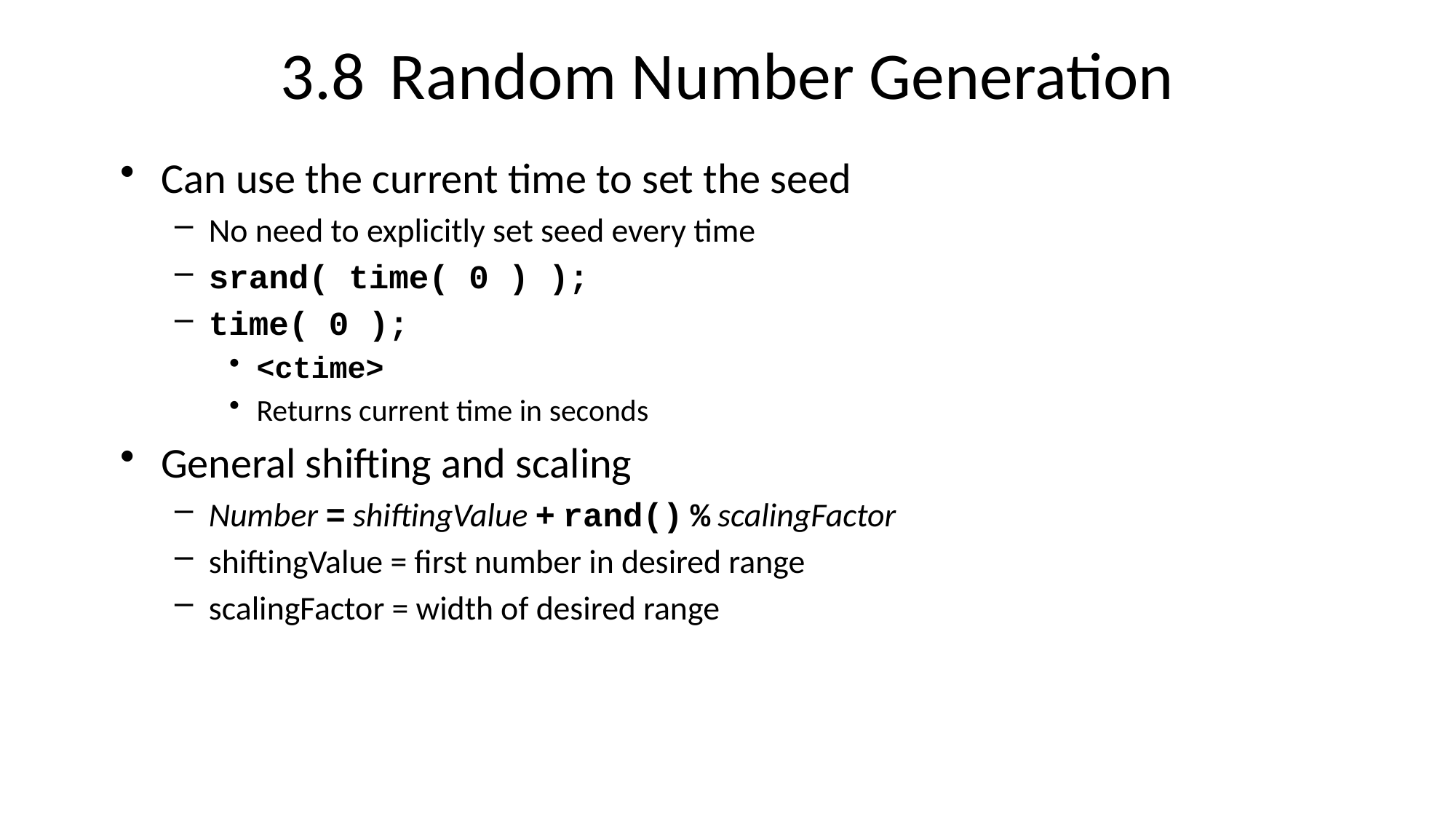

# 3.8	Random Number Generation
Can use the current time to set the seed
No need to explicitly set seed every time
srand( time( 0 ) );
time( 0 );
<ctime>
Returns current time in seconds
General shifting and scaling
Number = shiftingValue + rand() % scalingFactor
shiftingValue = first number in desired range
scalingFactor = width of desired range